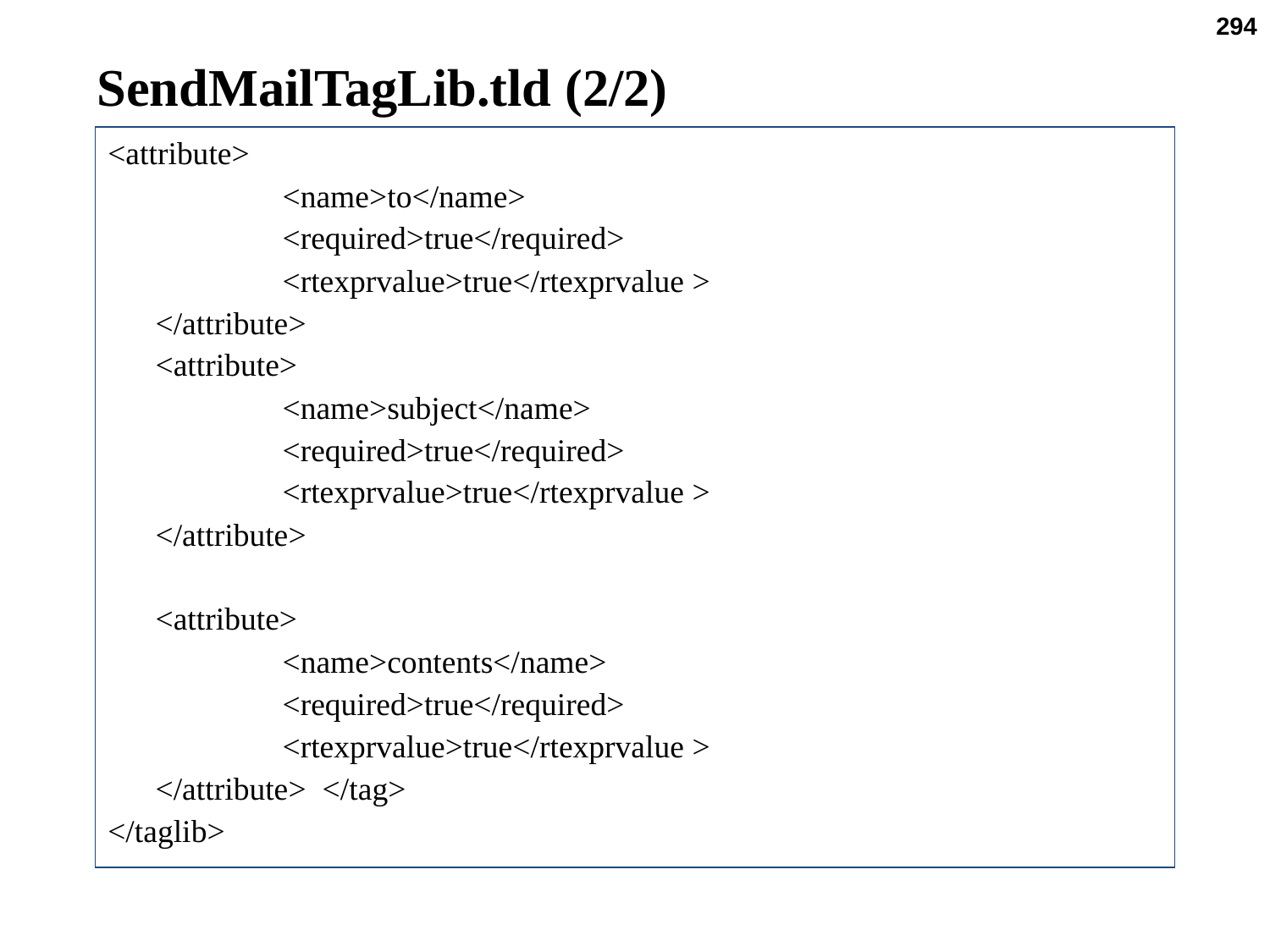

294
SendMailTagLib.tld (2/2)
<attribute>
		<name>to</name>
		<required>true</required>
		<rtexprvalue>true</rtexprvalue >
	</attribute>
	<attribute>
		<name>subject</name>
		<required>true</required>
		<rtexprvalue>true</rtexprvalue >
	</attribute>

	<attribute>
		<name>contents</name>
		<required>true</required>
		<rtexprvalue>true</rtexprvalue >
	</attribute>  </tag>
</taglib>